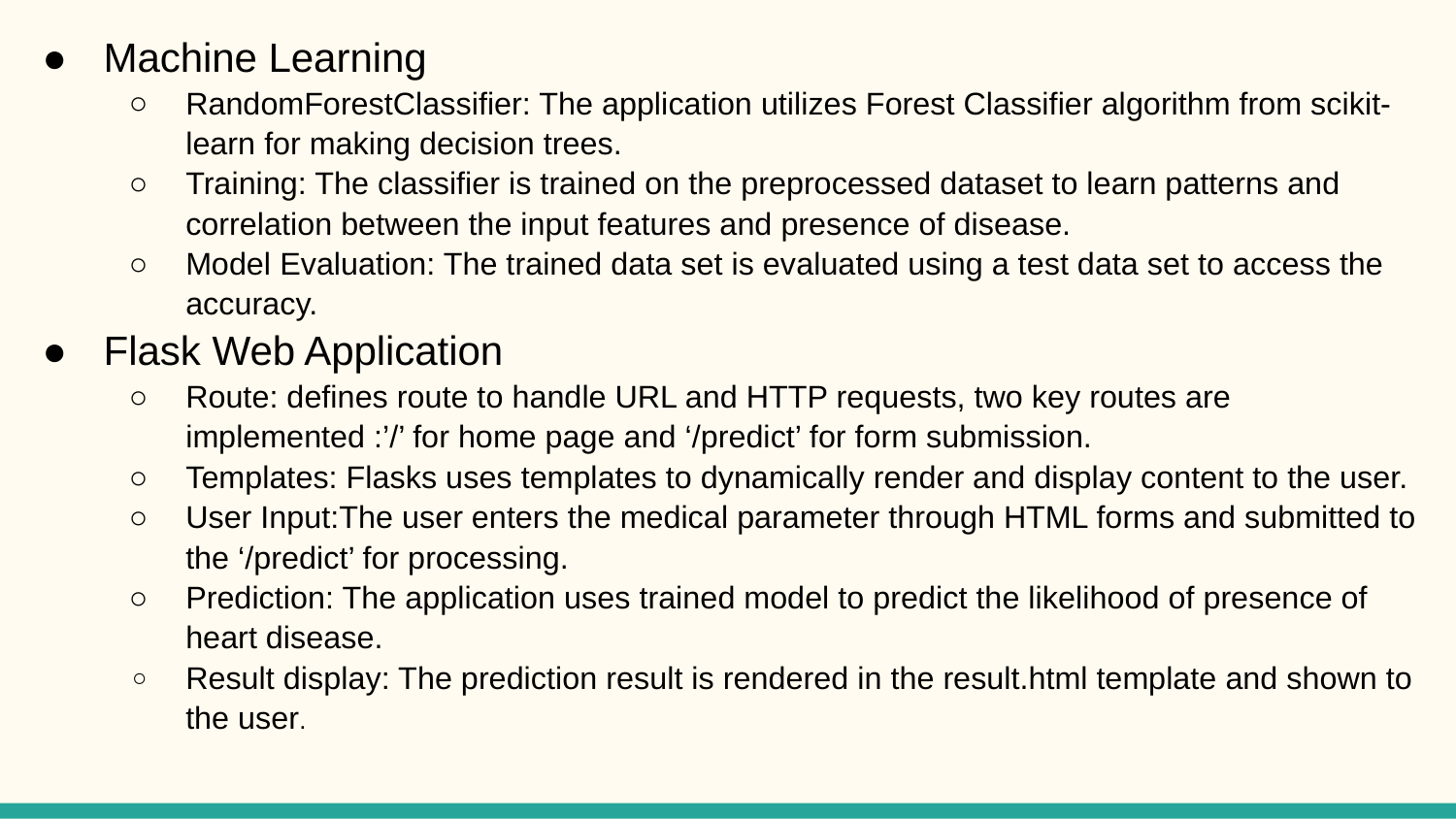

Machine Learning
RandomForestClassifier: The application utilizes Forest Classifier algorithm from scikit-learn for making decision trees.
Training: The classifier is trained on the preprocessed dataset to learn patterns and correlation between the input features and presence of disease.
Model Evaluation: The trained data set is evaluated using a test data set to access the accuracy.
Flask Web Application
Route: defines route to handle URL and HTTP requests, two key routes are implemented :’/’ for home page and ‘/predict’ for form submission.
Templates: Flasks uses templates to dynamically render and display content to the user.
User Input:The user enters the medical parameter through HTML forms and submitted to the ‘/predict’ for processing.
Prediction: The application uses trained model to predict the likelihood of presence of heart disease.
Result display: The prediction result is rendered in the result.html template and shown to the user.